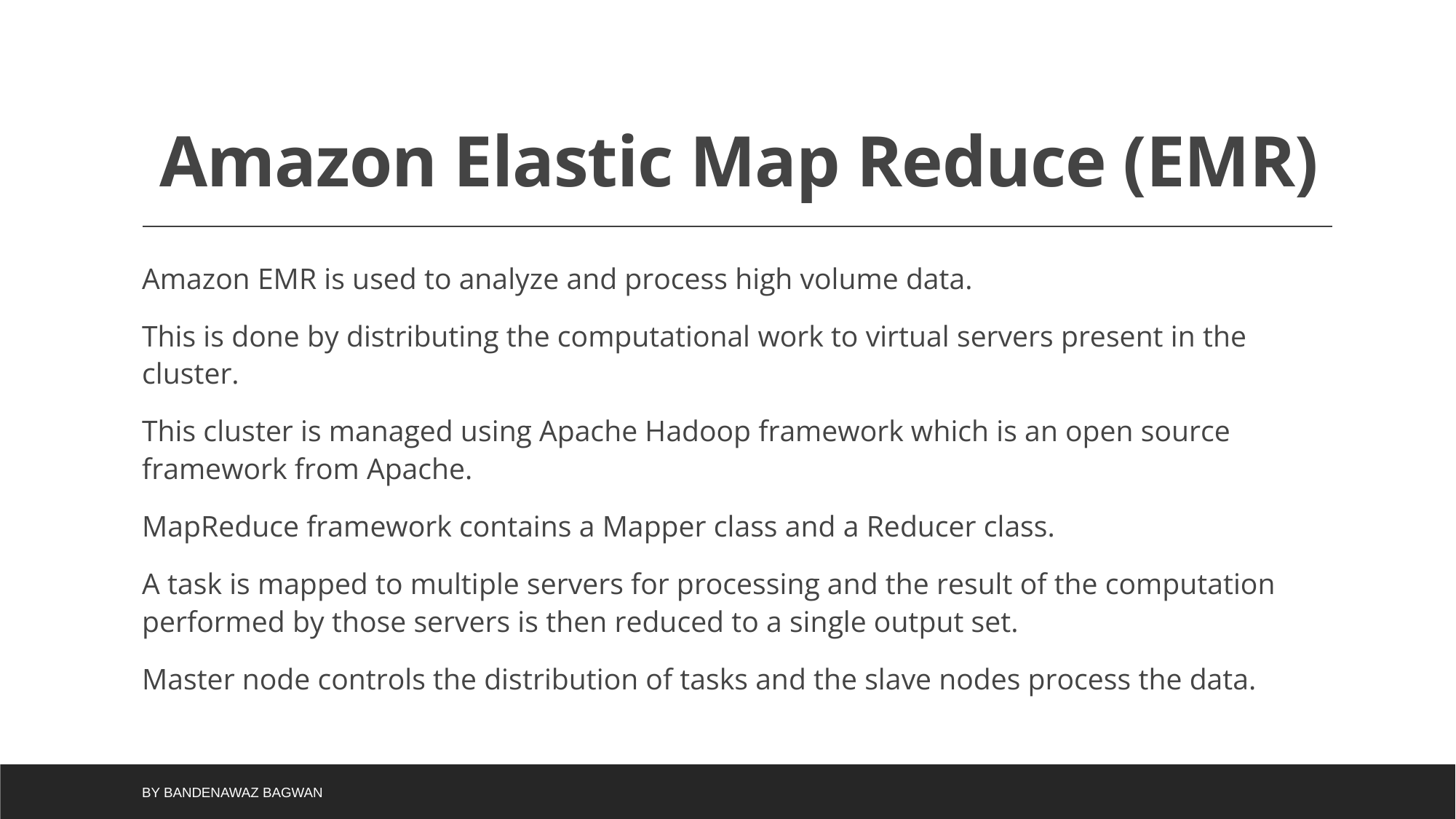

# Amazon Elastic Map Reduce (EMR)
Amazon EMR is used to analyze and process high volume data.
This is done by distributing the computational work to virtual servers present in the cluster.
This cluster is managed using Apache Hadoop framework which is an open source framework from Apache.
MapReduce framework contains a Mapper class and a Reducer class.
A task is mapped to multiple servers for processing and the result of the computation performed by those servers is then reduced to a single output set.
Master node controls the distribution of tasks and the slave nodes process the data.
by Bandenawaz Bagwan